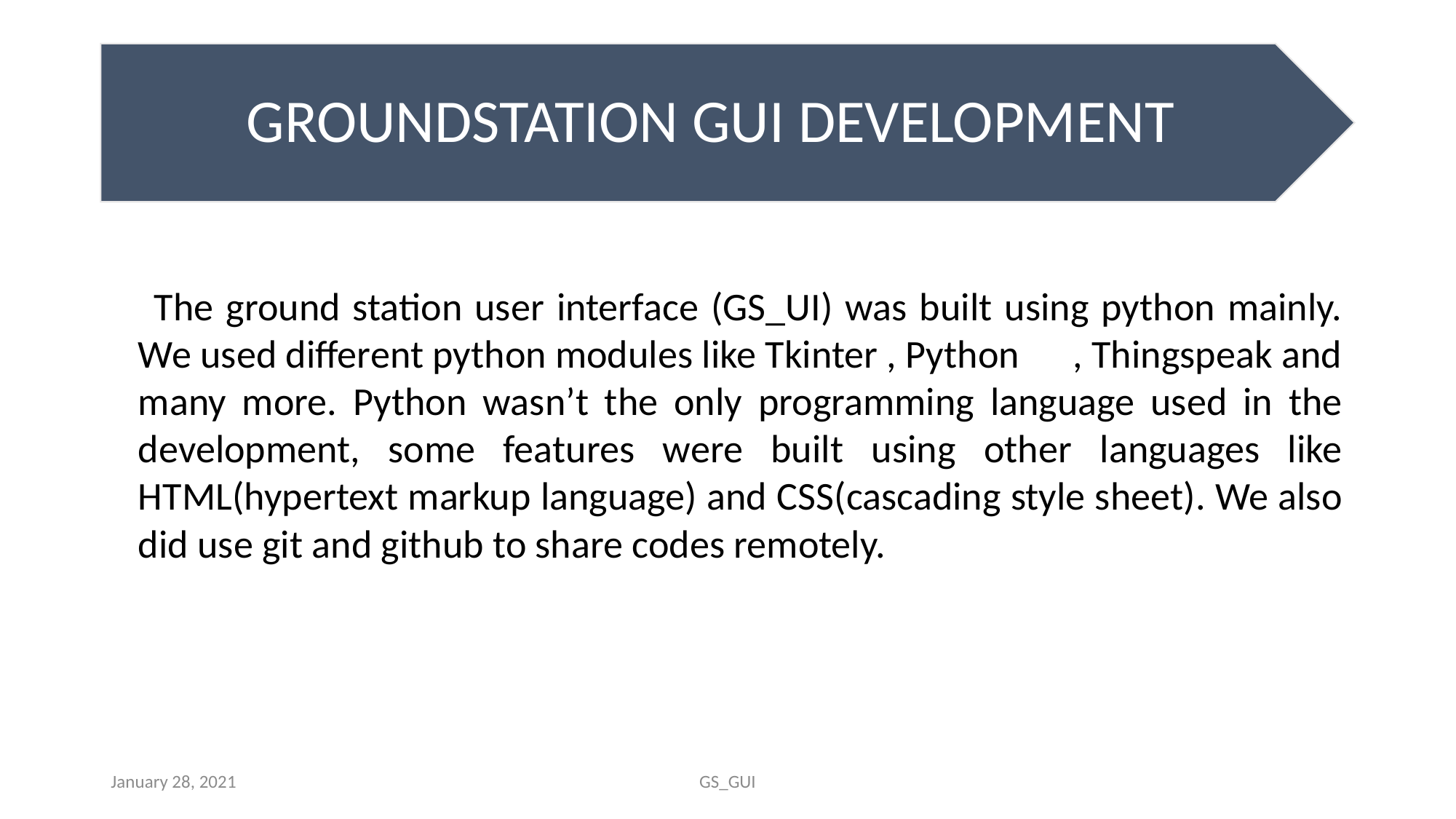

GROUNDSTATION GUI DEVELOPMENT

 	 The ground station user interface (GS_UI) was built using python mainly. We used different python modules like Tkinter , Python      , Thingspeak and many more. Python wasn’t the only programming language used in the development, some features were built using other languages like HTML(hypertext markup language) and CSS(cascading style sheet). We also did use git and github to share codes remotely.
January 28, 2021
GS_GUI